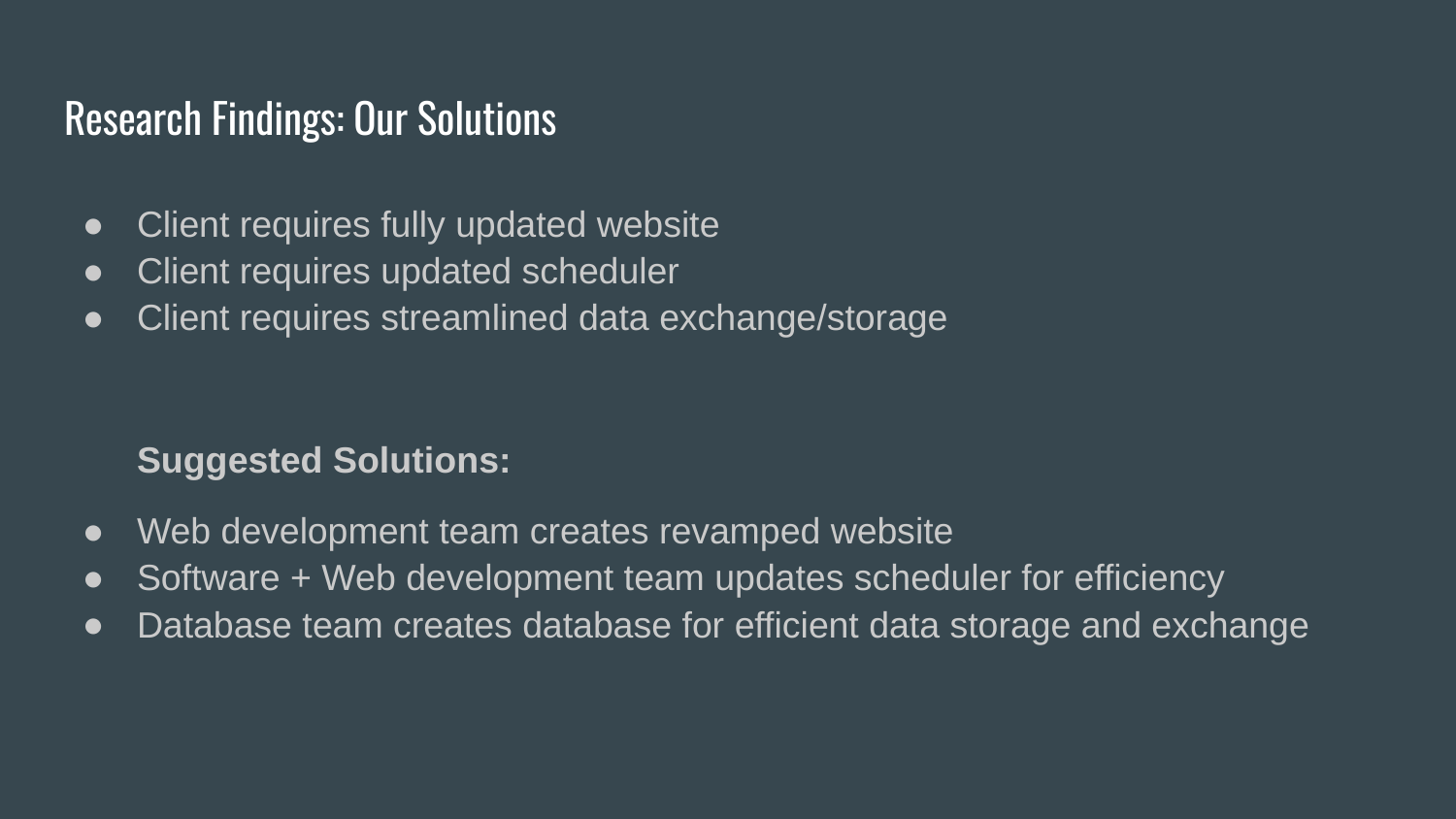

# Research Findings: Our Solutions
Client requires fully updated website
Client requires updated scheduler
Client requires streamlined data exchange/storage

Suggested Solutions:
Web development team creates revamped website
Software + Web development team updates scheduler for efficiency
Database team creates database for efficient data storage and exchange